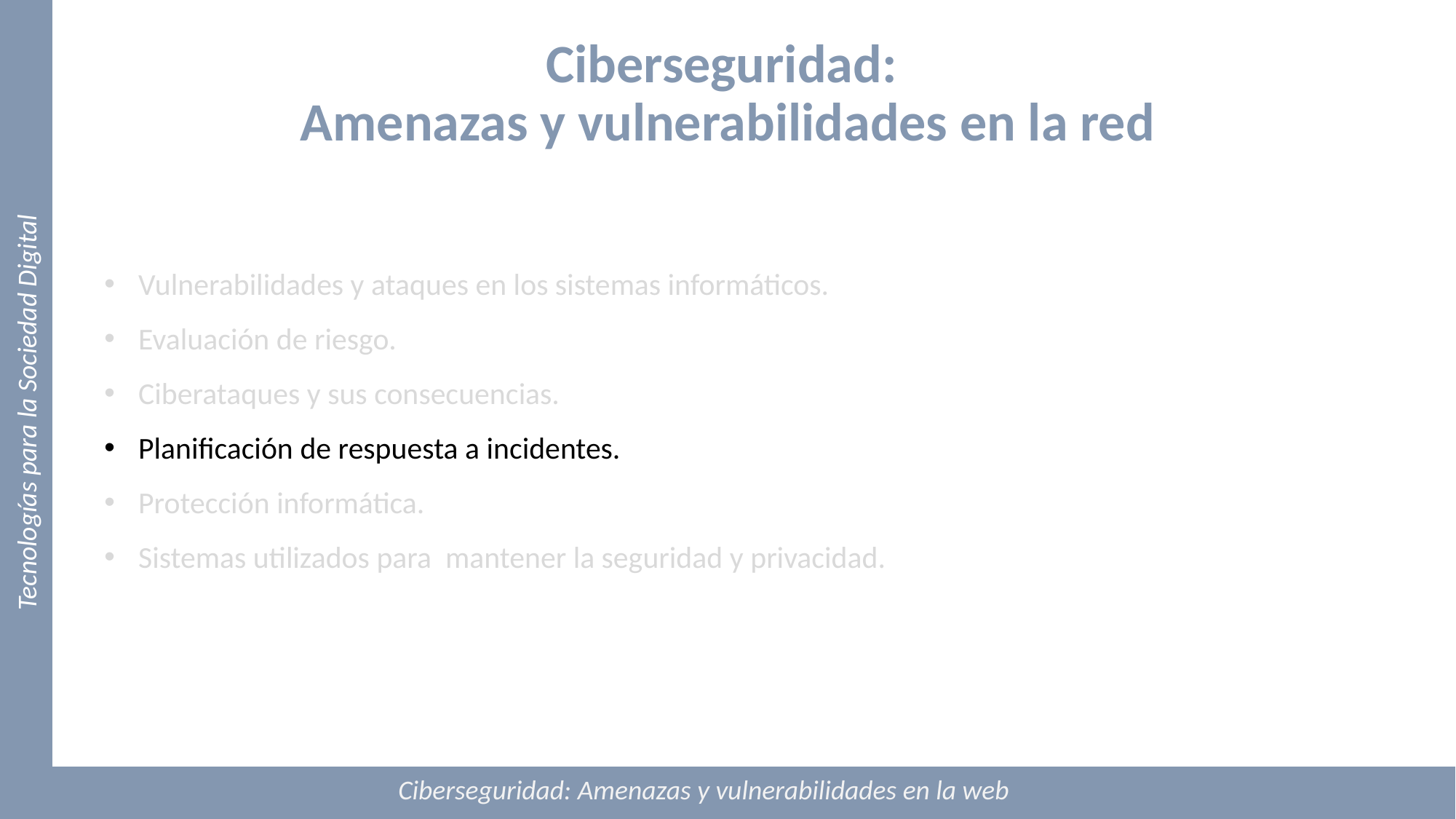

# Ciberseguridad: Amenazas y vulnerabilidades en la red
Vulnerabilidades y ataques en los sistemas informáticos.
Evaluación de riesgo.
Ciberataques y sus consecuencias.
Planificación de respuesta a incidentes.
Protección informática.
Sistemas utilizados para  mantener la seguridad y privacidad.
Tecnologías para la Sociedad Digital

Ciberseguridad: Amenazas y vulnerabilidades en la web